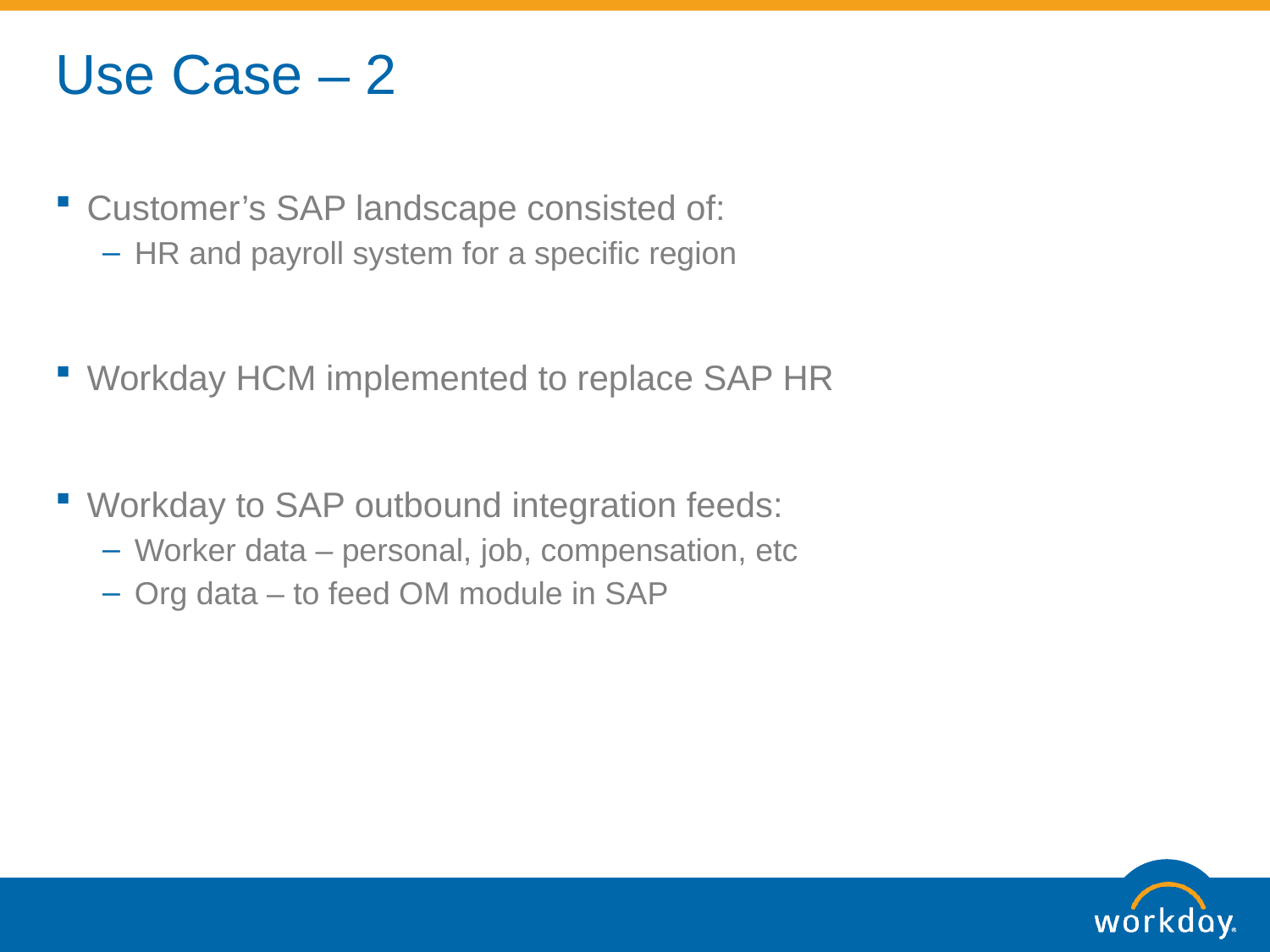

# Use Case – 2
Customer’s SAP landscape consisted of:
HR and payroll system for a specific region

Workday HCM implemented to replace SAP HR

Workday to SAP outbound integration feeds:
Worker data – personal, job, compensation, etc
Org data – to feed OM module in SAP

WORKDAY CONFIDENTIAL